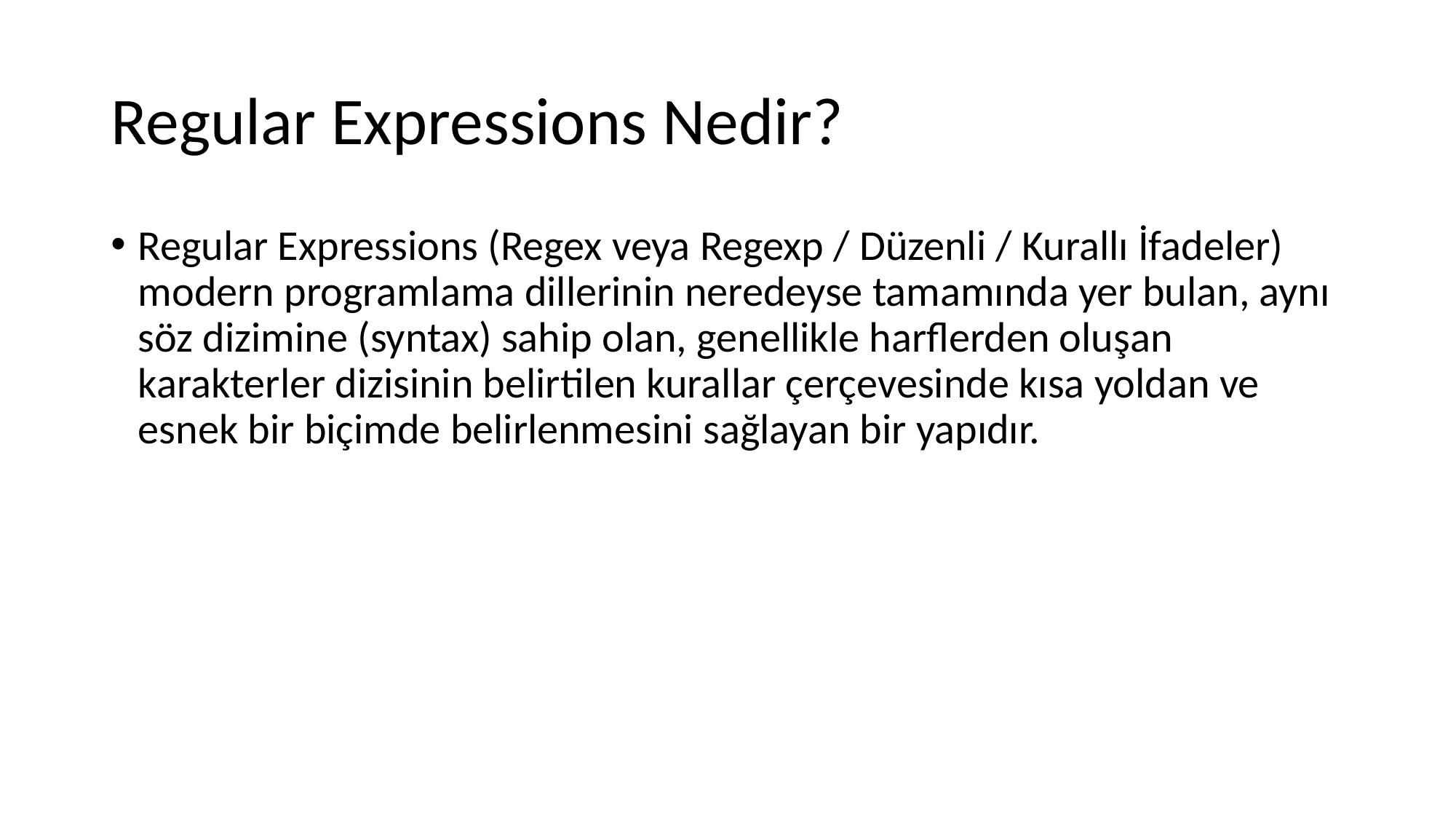

# Regular Expressions Nedir?
Regular Expressions (Regex veya Regexp / Düzenli / Kurallı İfadeler) modern programlama dillerinin neredeyse tamamında yer bulan, aynı söz dizimine (syntax) sahip olan, genellikle harflerden oluşan karakterler dizisinin belirtilen kurallar çerçevesinde kısa yoldan ve esnek bir biçimde belirlenmesini sağlayan bir yapıdır.